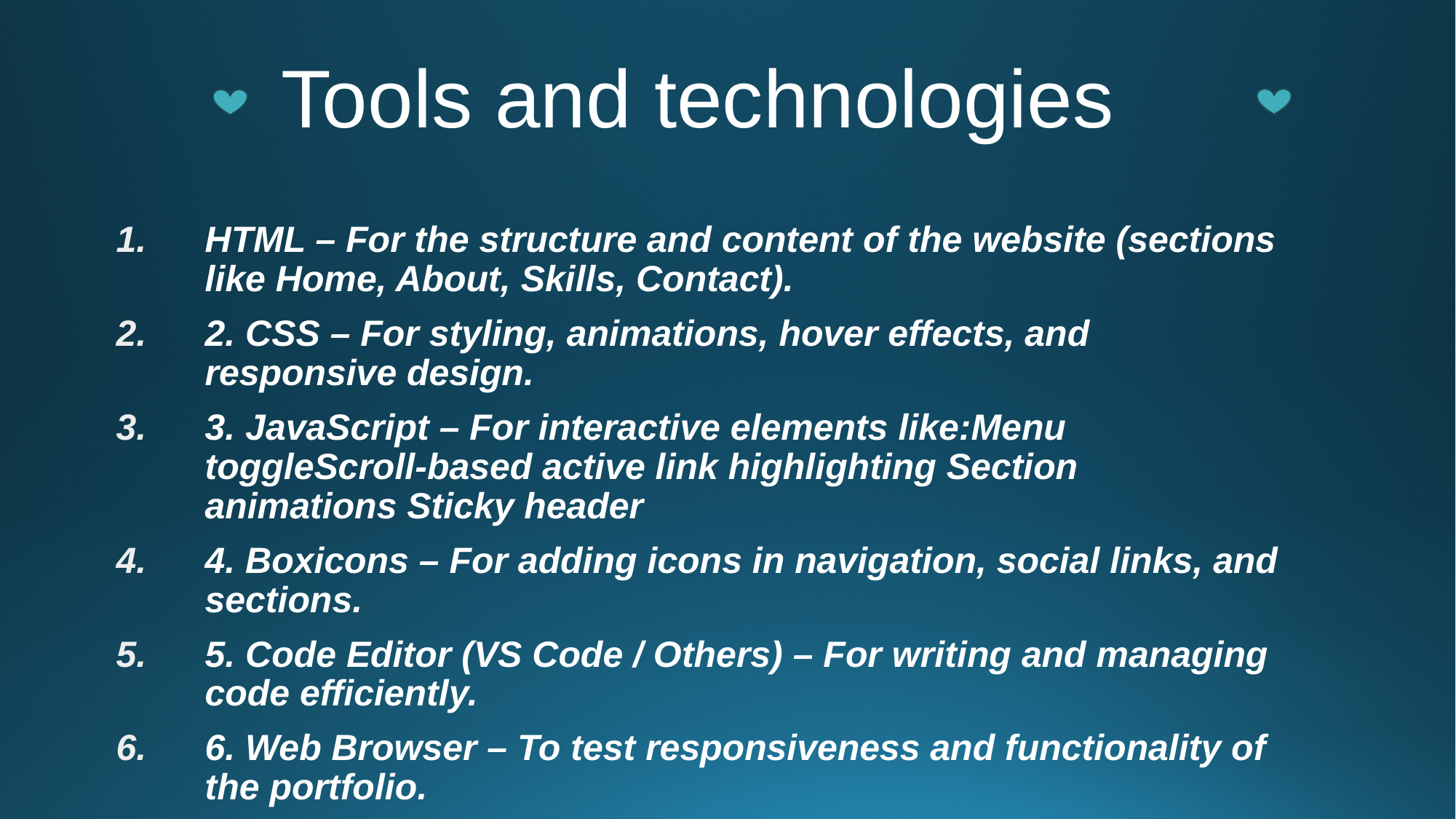

# Tools and technologies

HTML – For the structure and content of the website (sections like Home, About, Skills, Contact).
2. CSS – For styling, animations, hover effects, and responsive design.
3. JavaScript – For interactive elements like:Menu toggleScroll-based active link highlighting Section animations Sticky header
4. Boxicons – For adding icons in navigation, social links, and sections.
5. Code Editor (VS Code / Others) – For writing and managing code efficiently.
6. Web Browser – To test responsiveness and functionality of the portfolio.